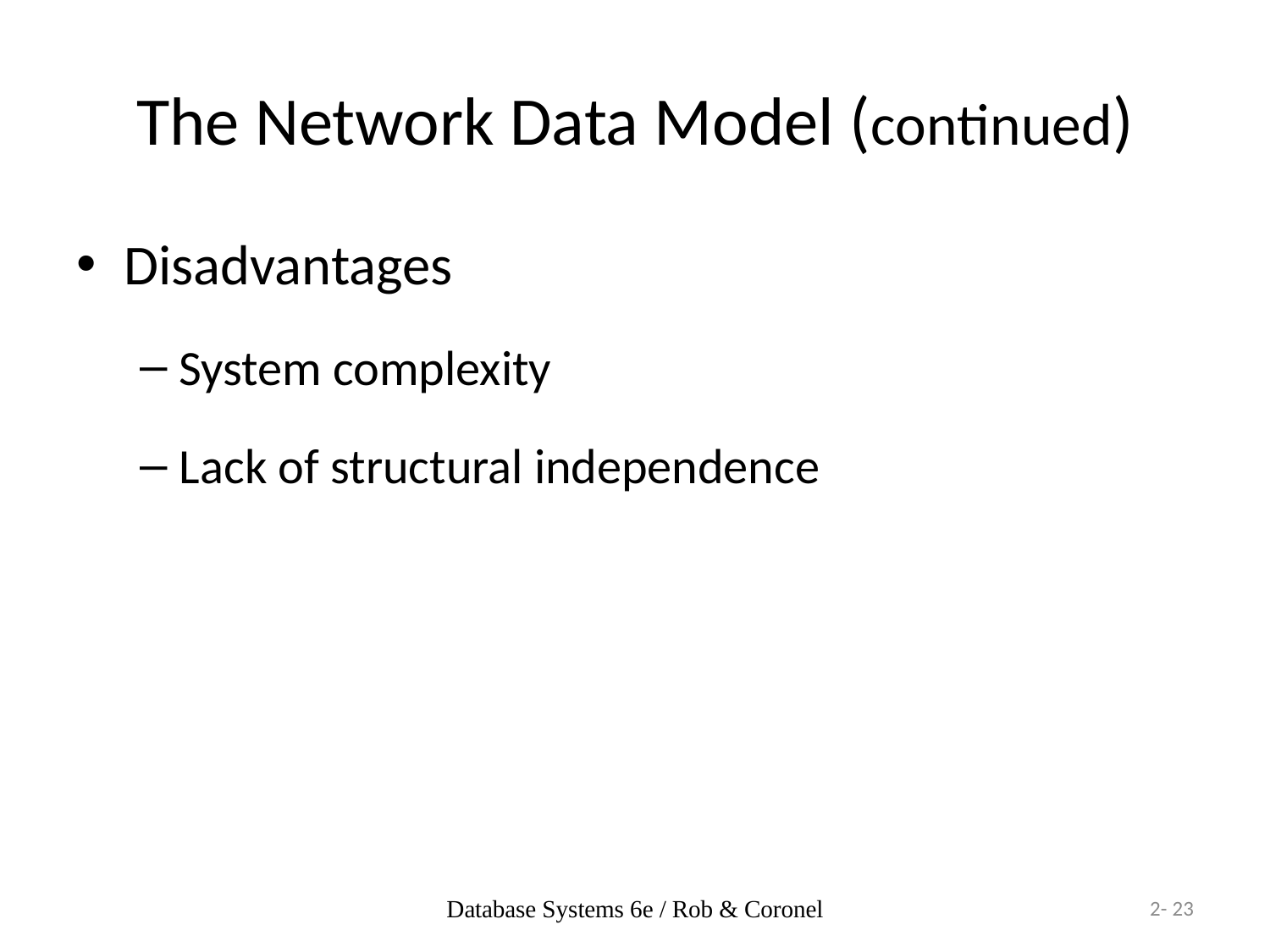

# The Network Data Model (continued)
Disadvantages
System complexity
Lack of structural independence

Database Systems 6e / Rob & Coronel
2- 23